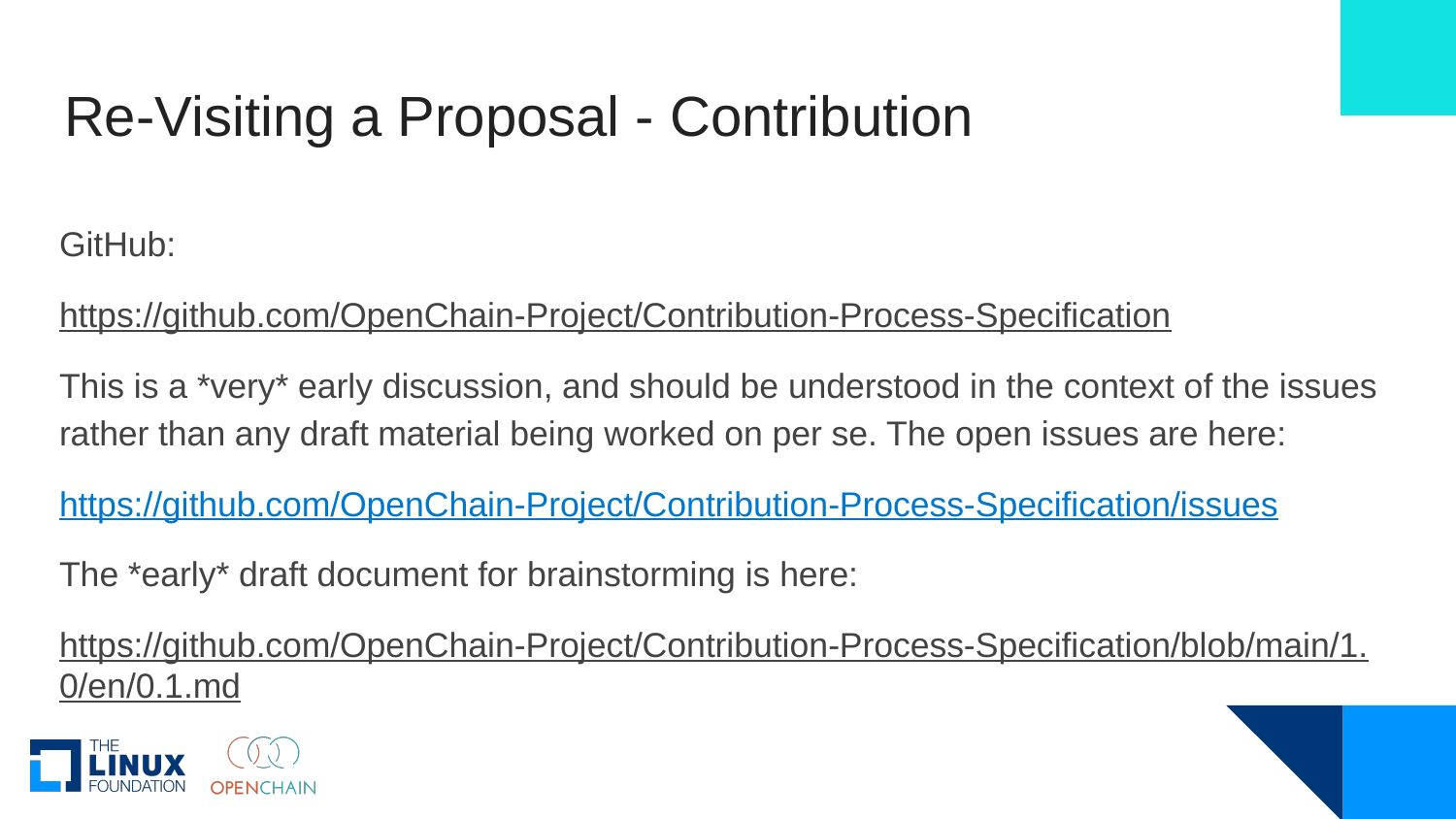

# Re-Visiting a Proposal - Contribution
GitHub:
https://github.com/OpenChain-Project/Contribution-Process-Specification
This is a *very* early discussion, and should be understood in the context of the issues rather than any draft material being worked on per se. The open issues are here:
https://github.com/OpenChain-Project/Contribution-Process-Specification/issues
The *early* draft document for brainstorming is here:
https://github.com/OpenChain-Project/Contribution-Process-Specification/blob/main/1.0/en/0.1.md